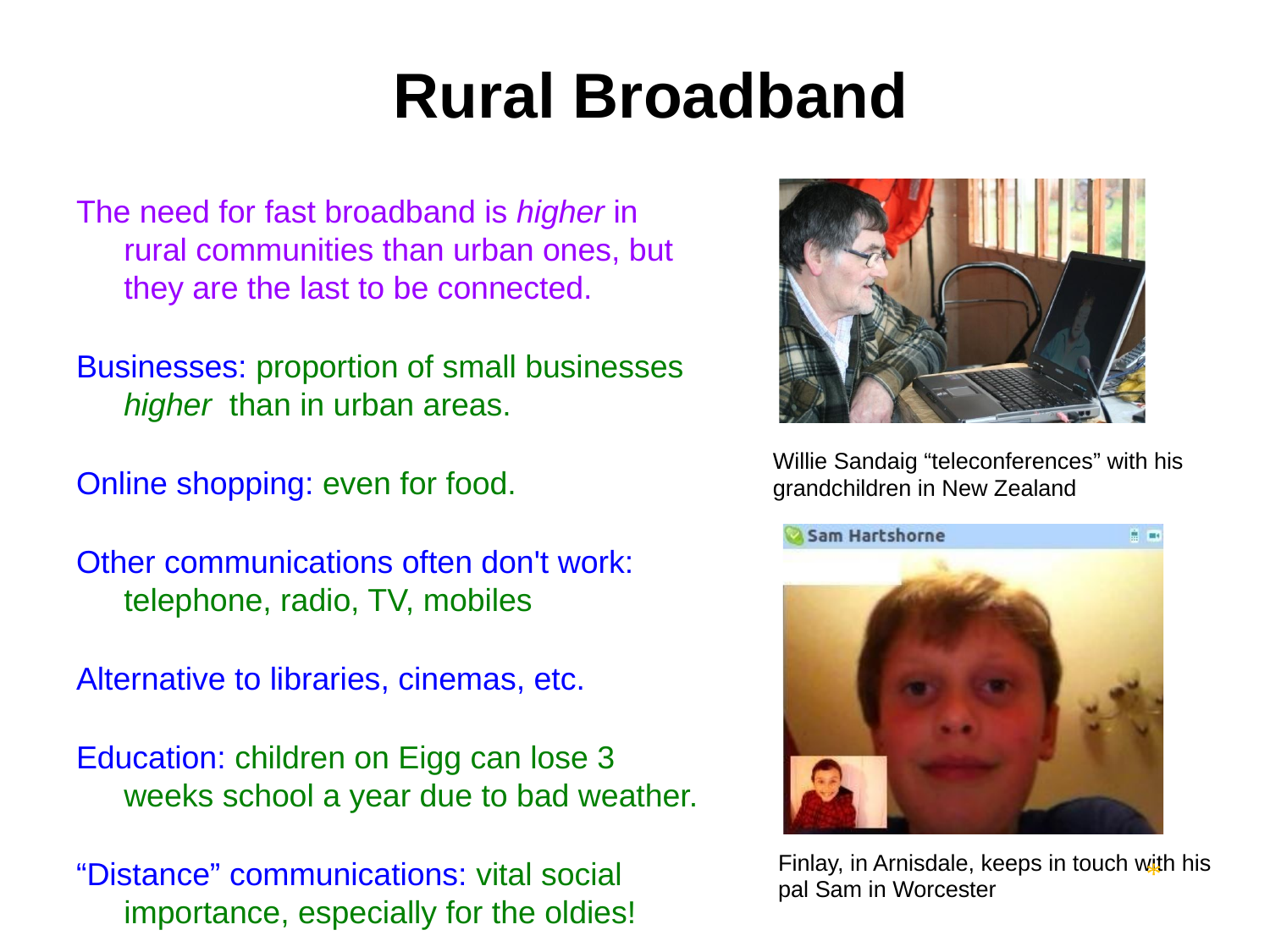

# Rural Broadband

The need for fast broadband is higher in rural communities than urban ones, but they are the last to be connected.
Businesses: proportion of small businesses higher  than in urban areas.
Online shopping: even for food.:
Other communications often don't work: telephone, radio, TV, mobiles
Alternative to libraries, cinemas, etc.
Education: children on Eigg can lose 3 weeks school a year due to bad weather.
“Distance” communications: vital social importance, especially for the oldies!
Telemedicine & telehealth.

Willie Sandaig “teleconferences” with his grandchildren in New Zealand

Finlay, in Arnisdale, keeps in touch with his pal Sam in Worcester
                     *